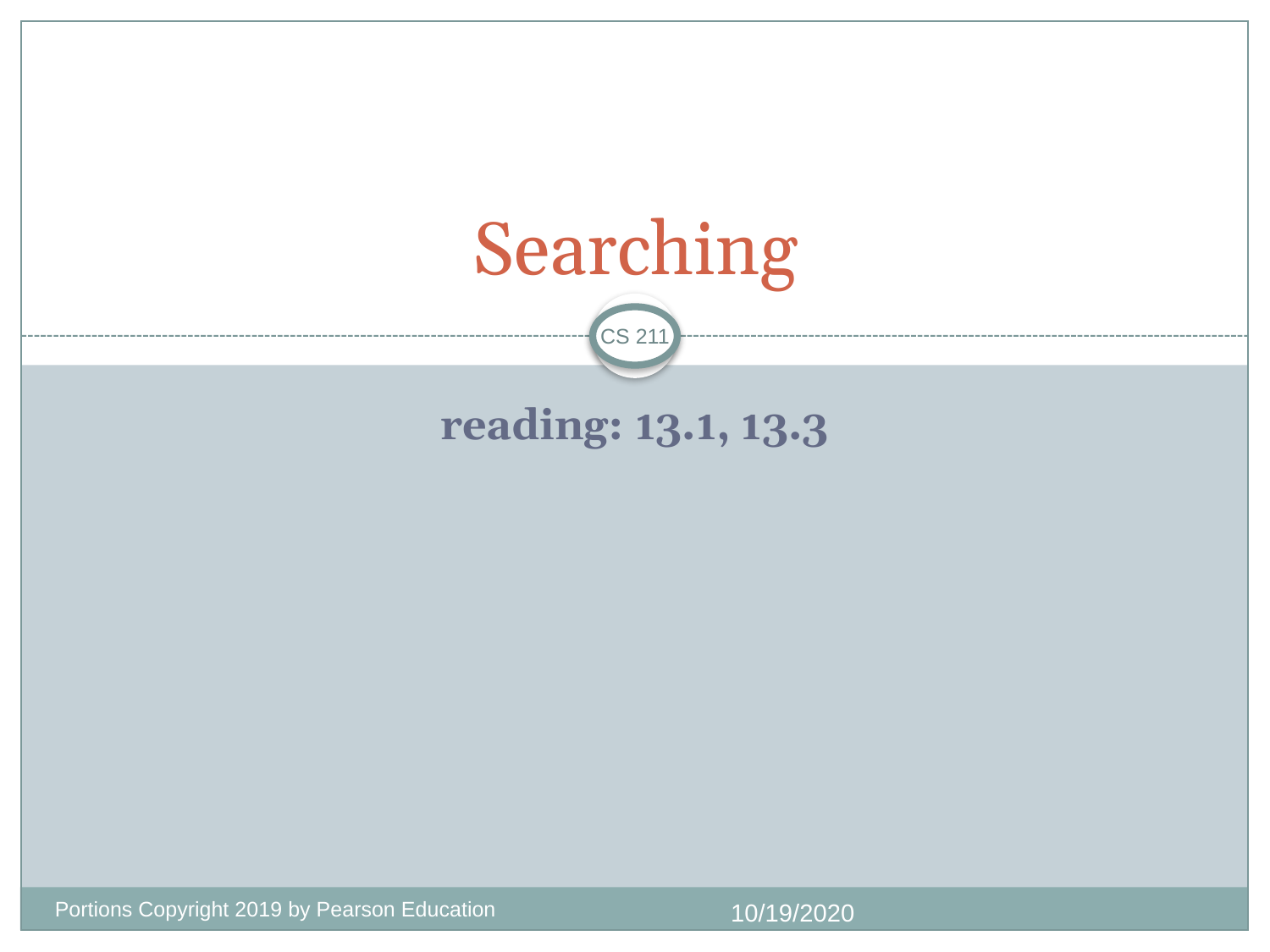

# Searching
CS 211
reading: 13.1, 13.3

Portions Copyright 2019 by Pearson Education
10/19/2020